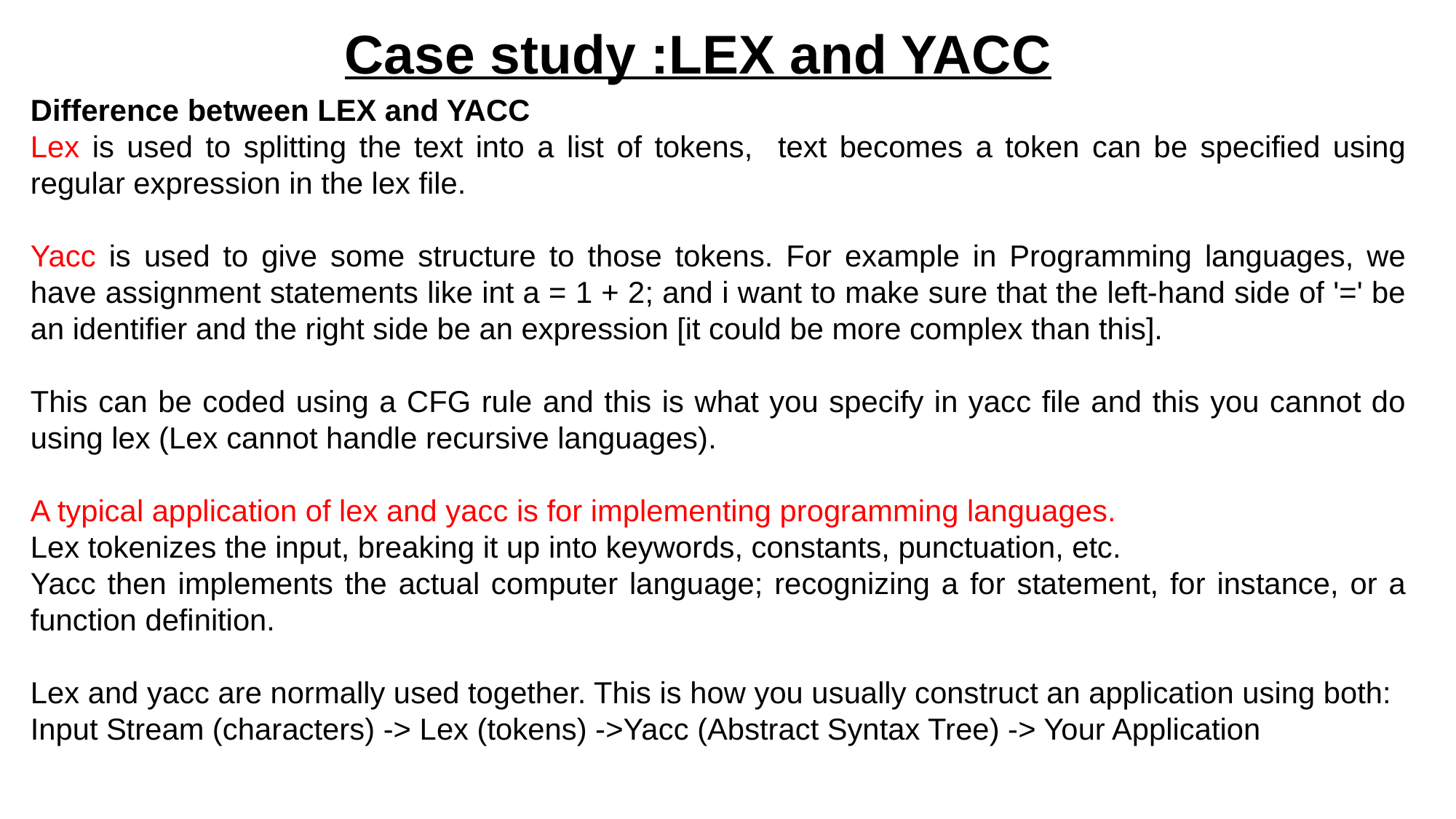

Case study :LEX and YACC
Difference between LEX and YACC
Lex is used to splitting the text into a list of tokens,  text becomes a token can be specified using regular expression in the lex file.

Yacc is used to give some structure to those tokens. For example in Programming languages, we have assignment statements like int a = 1 + 2; and i want to make sure that the left-hand side of '=' be an identifier and the right side be an expression [it could be more complex than this].

This can be coded using a CFG rule and this is what you specify in yacc file and this you cannot do using lex (Lex cannot handle recursive languages).

A typical application of lex and yacc is for implementing programming languages.
Lex tokenizes the input, breaking it up into keywords, constants, punctuation, etc.
Yacc then implements the actual computer language; recognizing a for statement, for instance, or a function definition.

Lex and yacc are normally used together. This is how you usually construct an application using both:
Input Stream (characters) -> Lex (tokens) ->Yacc (Abstract Syntax Tree) -> Your Application